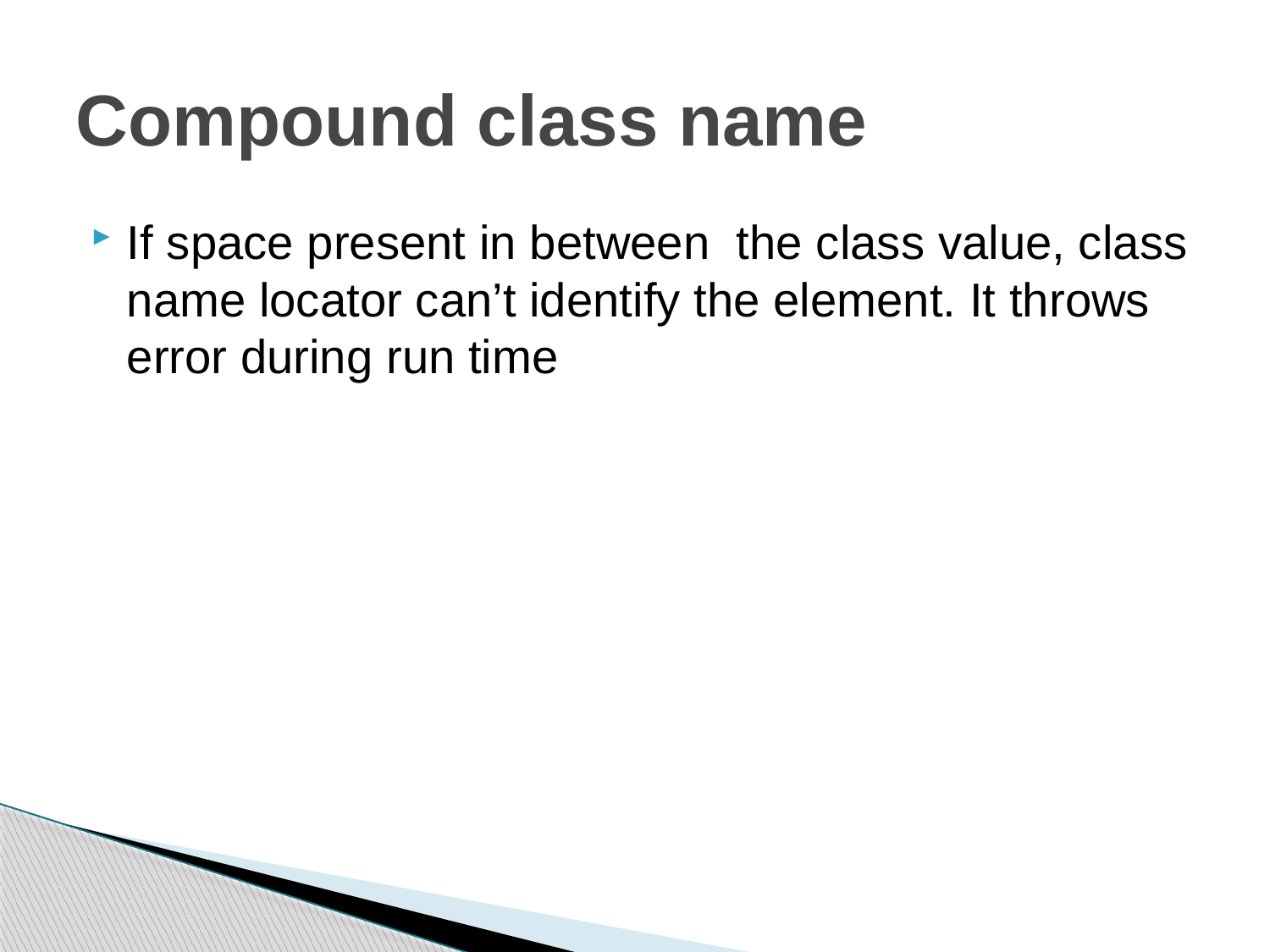

# Compound class name
If space present in between  the class value, class name locator can’t identify the element. It throws error during run time